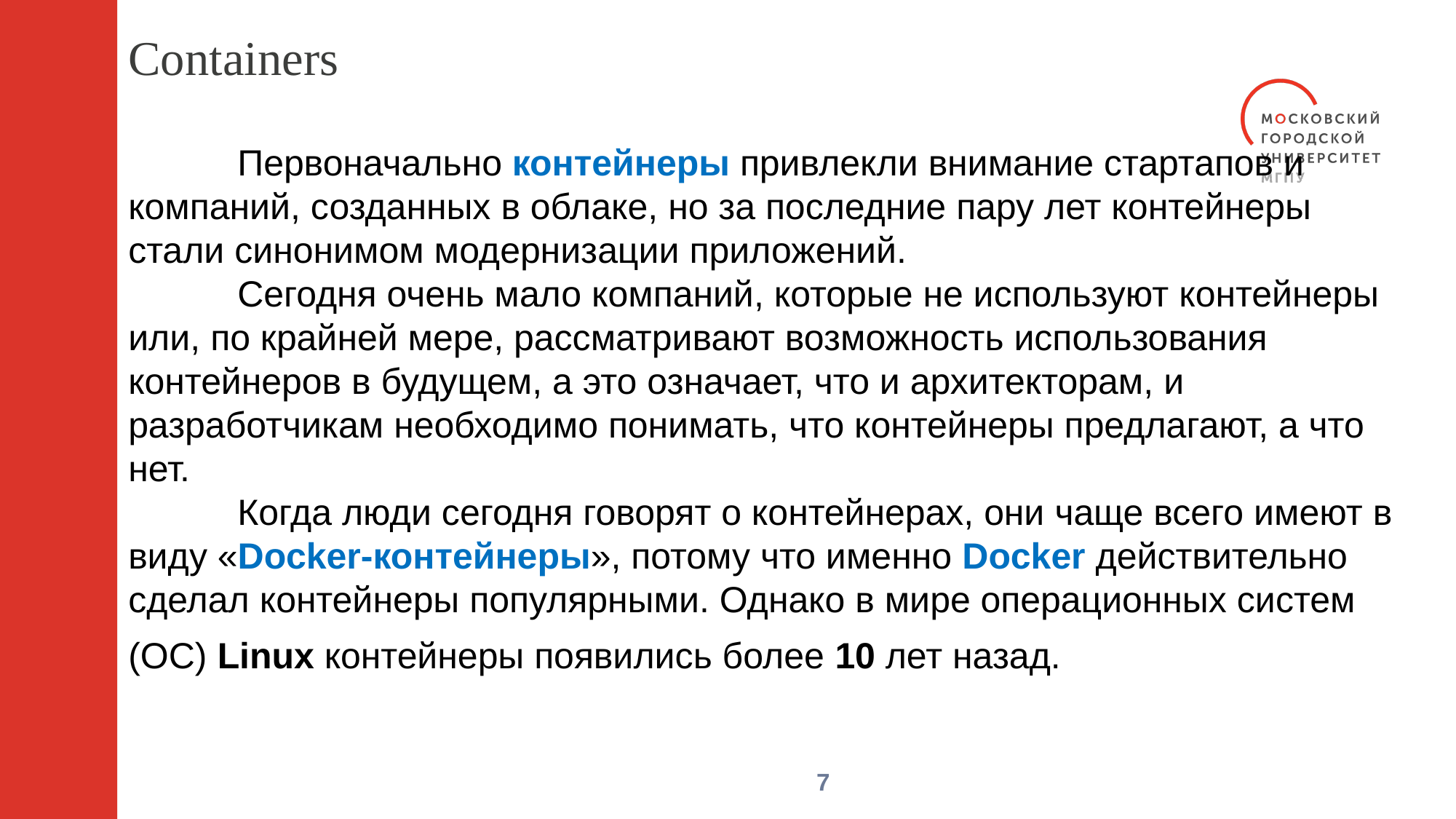

Containers
	Первоначально контейнеры привлекли внимание стартапов и компаний, созданных в облаке, но за последние пару лет контейнеры стали синонимом модернизации приложений.
	Сегодня очень мало компаний, которые не используют контейнеры или, по крайней мере, рассматривают возможность использования контейнеров в будущем, а это означает, что и архитекторам, и разработчикам необходимо понимать, что контейнеры предлагают, а что нет.
	Когда люди сегодня говорят о контейнерах, они чаще всего имеют в виду «Docker-контейнеры», потому что именно Docker действительно сделал контейнеры популярными. Однако в мире операционных систем (ОС) Linux контейнеры появились более 10 лет назад.
7